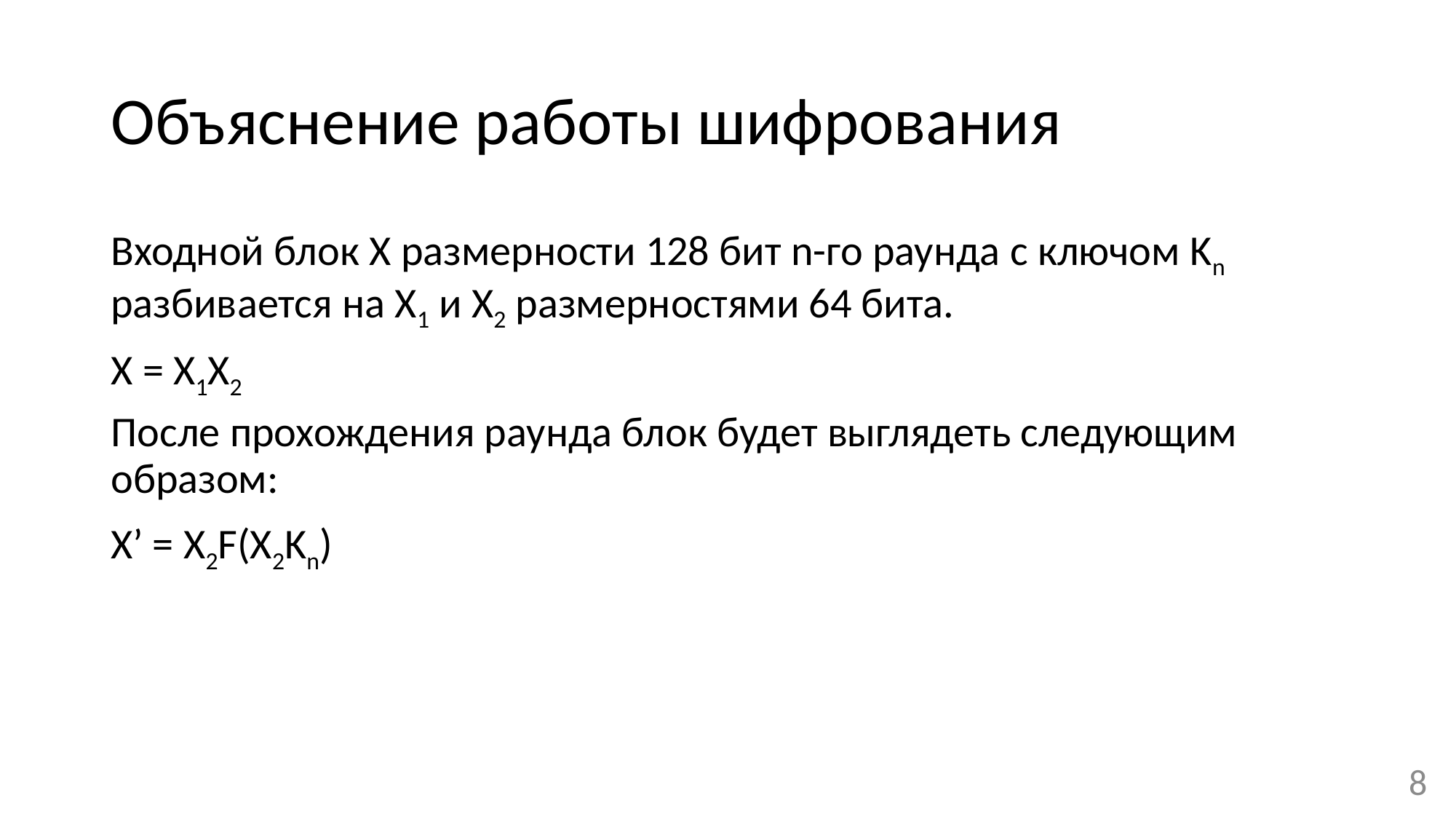

# Объяснение работы шифрования
Входной блок X размерности 128 бит n-го раунда с ключом Kn разбивается на X1 и X2 размерностями 64 бита.
X = X1X2
После прохождения раунда блок будет выглядеть следующим образом:
X’ = X2F(X2Kn)
8